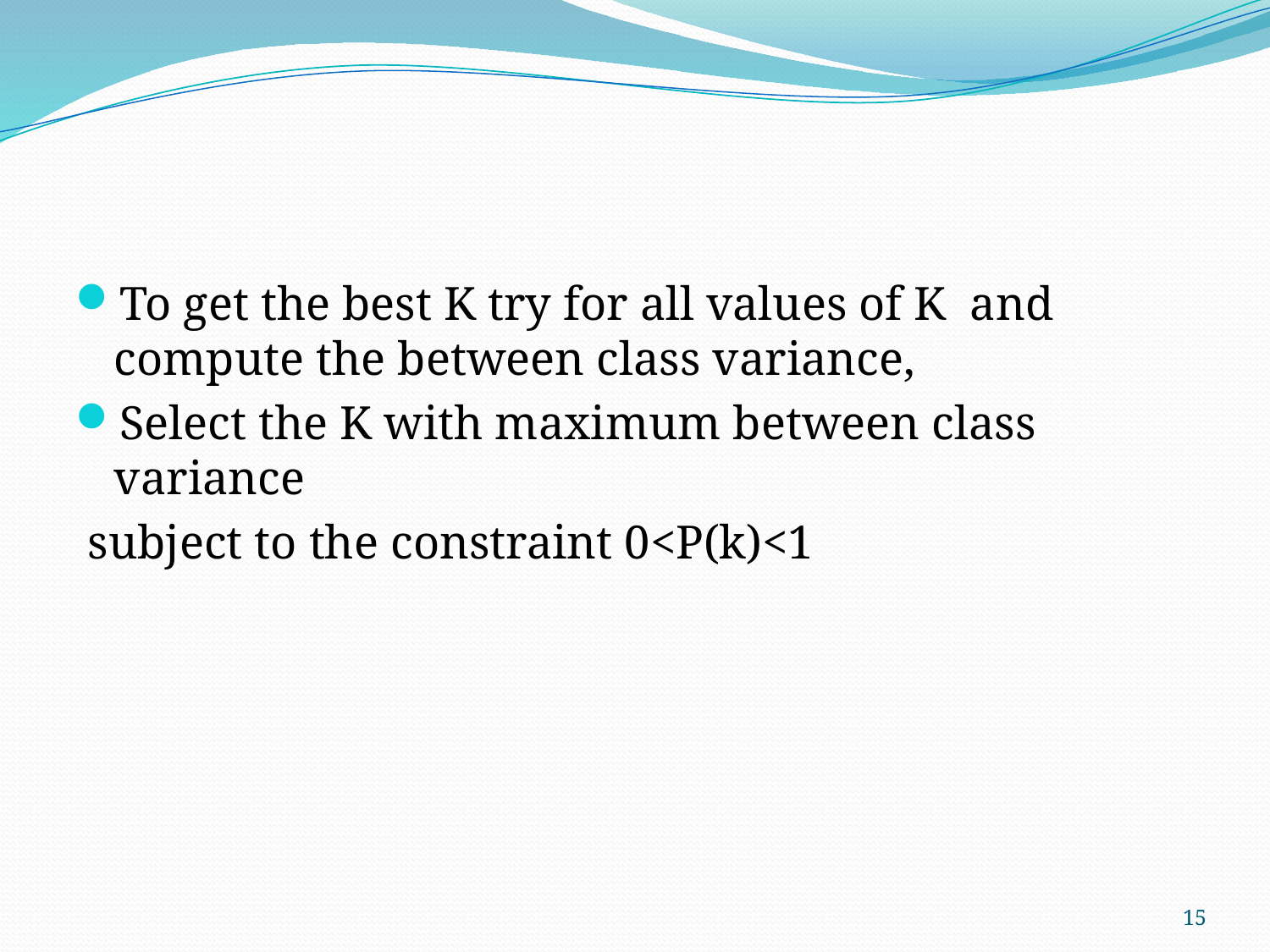

#
To get the best K try for all values of K  and compute the between class variance,
Select the K with maximum between class variance
 subject to the constraint 0<P(k)<1
15